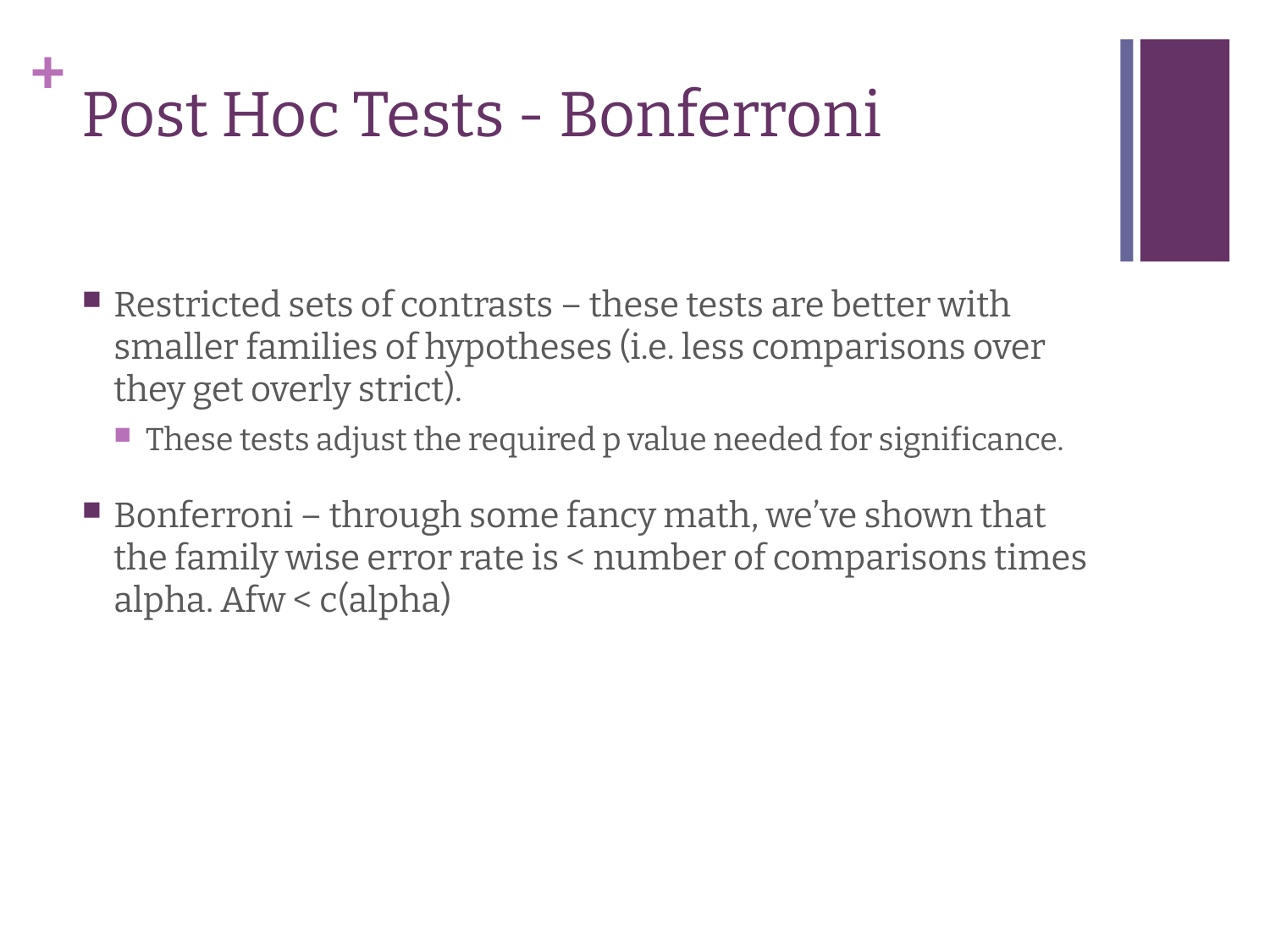

# Post Hoc Tests - Bonferroni
Restricted sets of contrasts – these tests are better with smaller families of hypotheses (i.e. less comparisons over they get overly strict).
These tests adjust the required p value needed for significance.
Bonferroni – through some fancy math, we’ve shown that the family wise error rate is < number of comparisons times alpha. Afw < c(alpha)